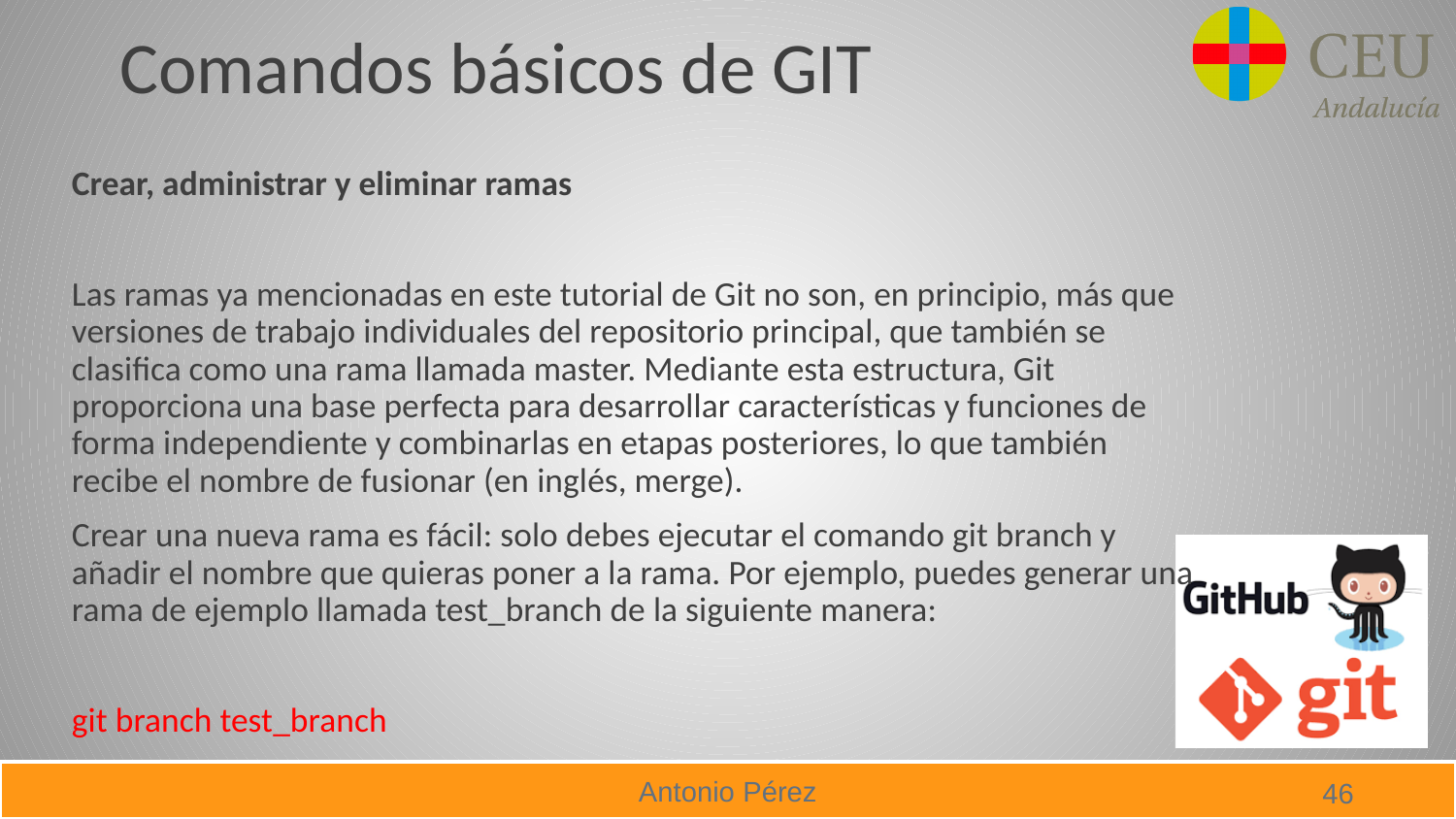

# Comandos básicos de GIT

Crear, administrar y eliminar ramas

Las ramas ya mencionadas en este tutorial de Git no son, en principio, más que versiones de trabajo individuales del repositorio principal, que también se clasifica como una rama llamada master. Mediante esta estructura, Git proporciona una base perfecta para desarrollar características y funciones de forma independiente y combinarlas en etapas posteriores, lo que también recibe el nombre de fusionar (en inglés, merge).
Crear una nueva rama es fácil: solo debes ejecutar el comando git branch y añadir el nombre que quieras poner a la rama. Por ejemplo, puedes generar una rama de ejemplo llamada test_branch de la siguiente manera:

git branch test_branch